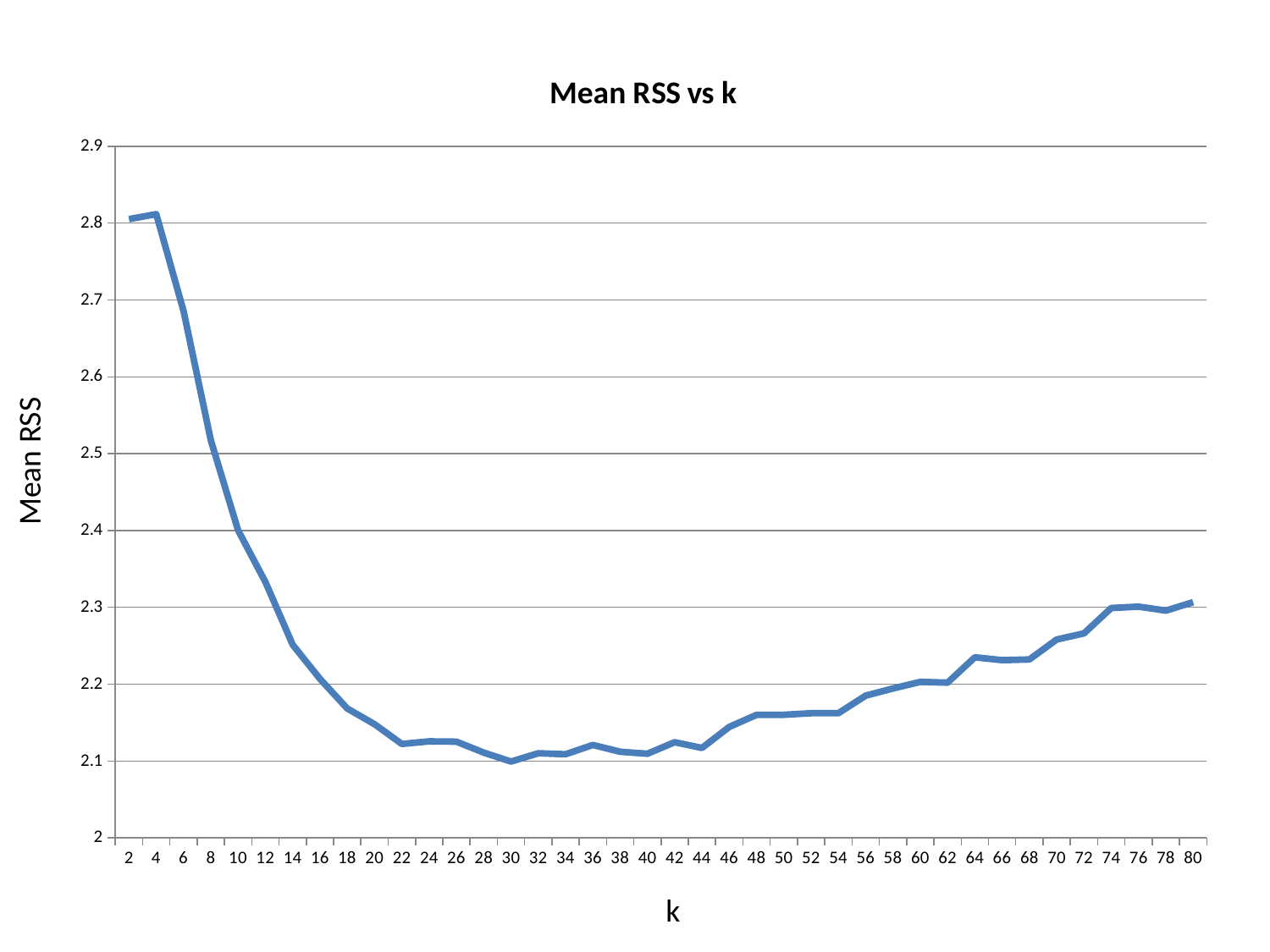

### Chart: Mean RSS vs k

| Category | Mean RSS |
|---|---|
| 2 | 2.8052 |
| 4 | 2.8117 |
| 6 | 2.6857 |
| 8 | 2.5174 |
| 10 | 2.4002 |
| 12 | 2.333 |
| 14 | 2.2513 |
| 16 | 2.2069 |
| 18 | 2.1683 |
| 20 | 2.1479 |
| 22 | 2.1222 |
| 24 | 2.1256 |
| 26 | 2.1252 |
| 28 | 2.111 |
| 30 | 2.0993 |
| 32 | 2.1101 |
| 34 | 2.1088 |
| 36 | 2.1209 |
| 38 | 2.1121 |
| 40 | 2.1095 |
| 42 | 2.1245 |
| 44 | 2.117 |
| 46 | 2.1444 |
| 48 | 2.1601 |
| 50 | 2.1602 |
| 52 | 2.1622 |
| 54 | 2.1623 |
| 56 | 2.1851 |
| 58 | 2.1944 |
| 60 | 2.203 |
| 62 | 2.202 |
| 64 | 2.235 |
| 66 | 2.2313 |
| 68 | 2.2322 |
| 70 | 2.2581 |
| 72 | 2.2661 |
| 74 | 2.2991 |
| 76 | 2.3009 |
| 78 | 2.2957 |
| 80 | 2.3067 |
Mean RSS
k